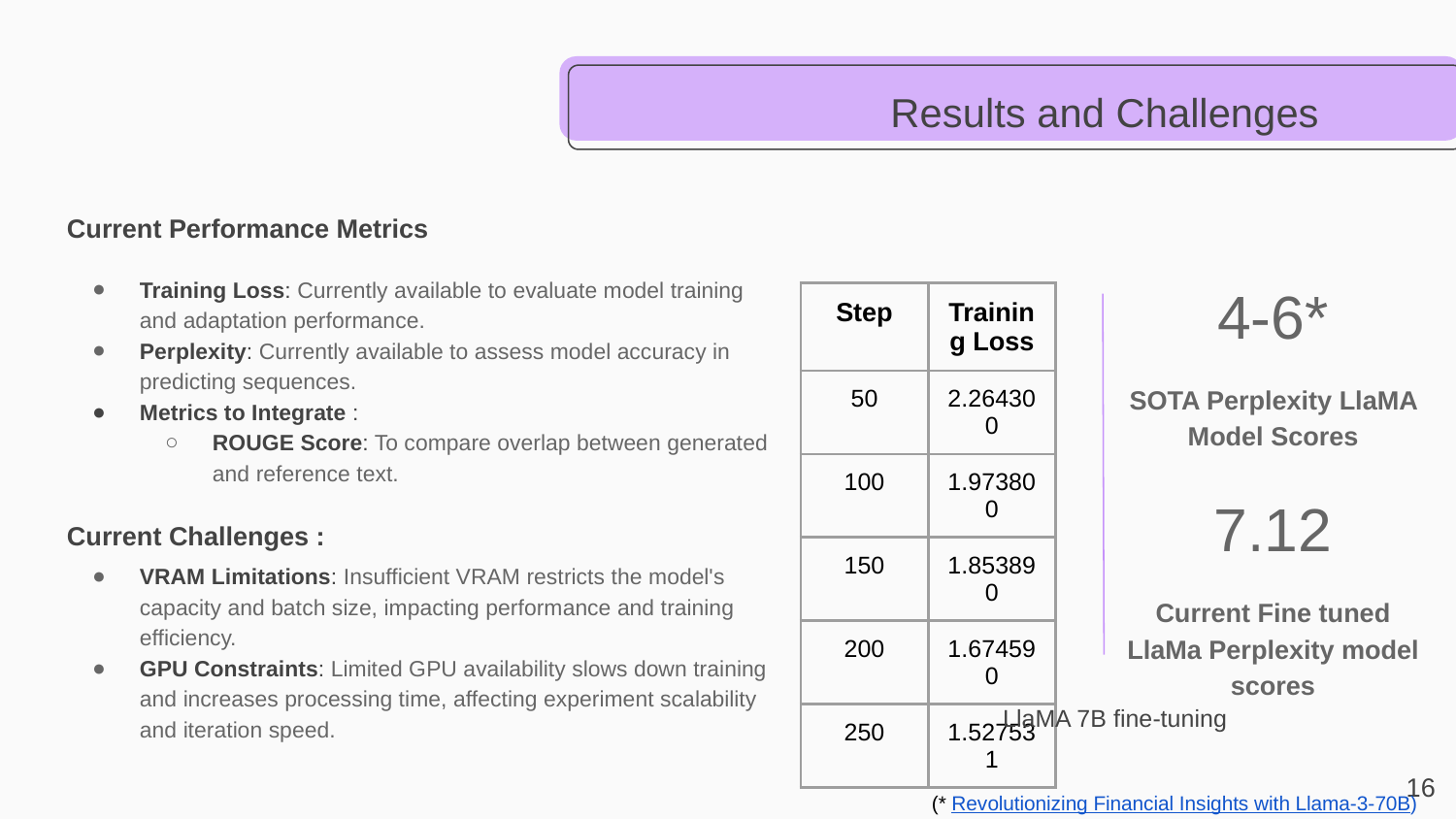

# Results and Challenges
Current Performance Metrics
Training Loss: Currently available to evaluate model training and adaptation performance.
Perplexity: Currently available to assess model accuracy in predicting sequences.
Metrics to Integrate :
ROUGE Score: To compare overlap between generated and reference text.
Current Challenges :
VRAM Limitations: Insufficient VRAM restricts the model's capacity and batch size, impacting performance and training efficiency.
GPU Constraints: Limited GPU availability slows down training and increases processing time, affecting experiment scalability and iteration speed.

4-6*
SOTA Perplexity LlaMA Model Scores
7.12
Current Fine tuned LlaMa Perplexity model scores

| Step | Training Loss |
| --- | --- |
| 50 | 2.264300 |
| 100 | 1.973800 |
| 150 | 1.853890 |
| 200 | 1.674590 |
| 250 | 1.527531 |
LlaMA 7B fine-tuning
16
(* Revolutionizing Financial Insights with Llama-3-70B)